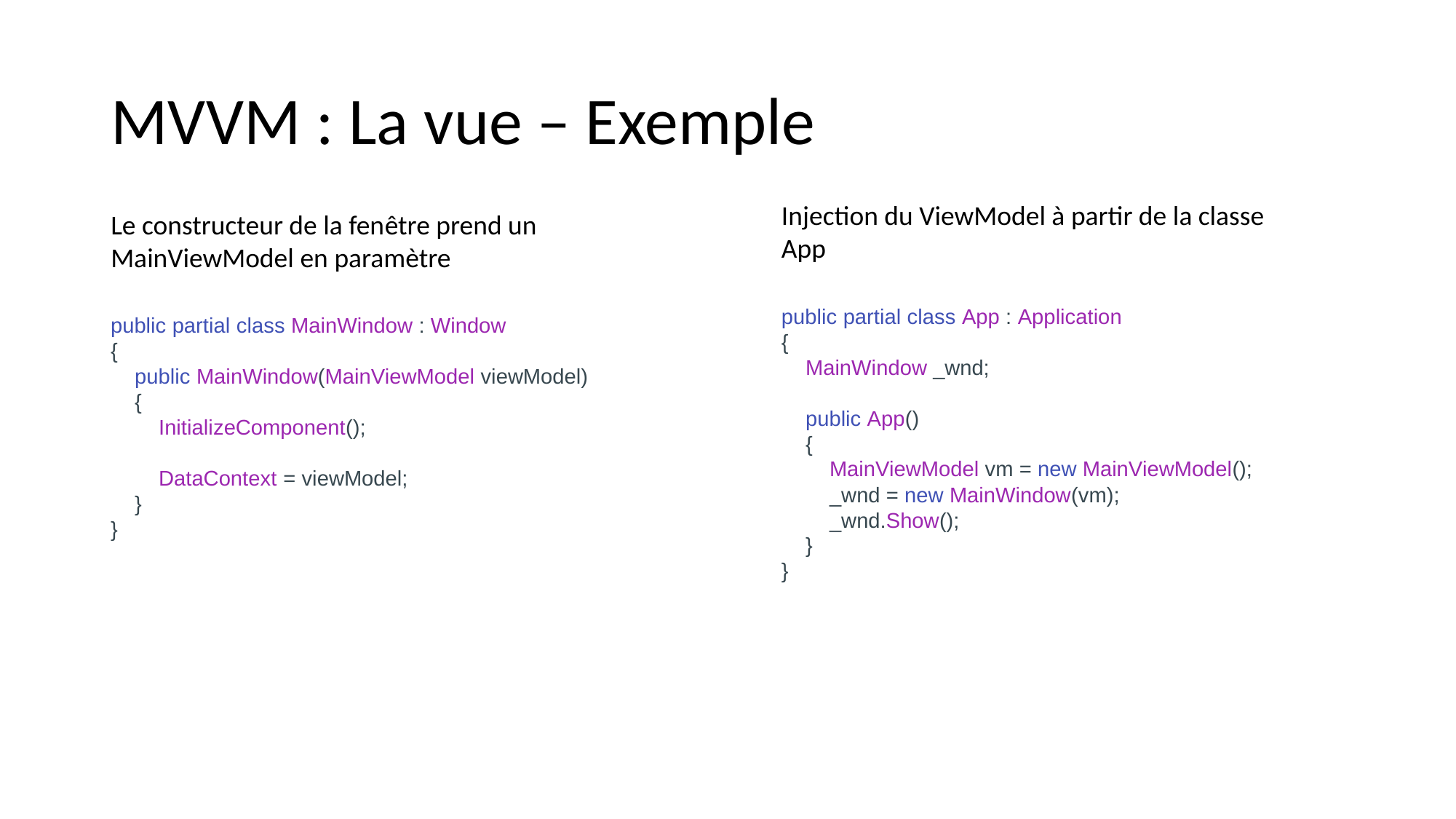

# MVVM : La vue – Exemple
Injection du ViewModel à partir de la classe App
Le constructeur de la fenêtre prend un MainViewModel en paramètre
public partial class App : Application
{
    MainWindow _wnd;
    public App()
    {
        MainViewModel vm = new MainViewModel();
        _wnd = new MainWindow(vm);
        _wnd.Show();
    }
}
public partial class MainWindow : Window
{
    public MainWindow(MainViewModel viewModel)
    {
        InitializeComponent();
        DataContext = viewModel;
    }
}